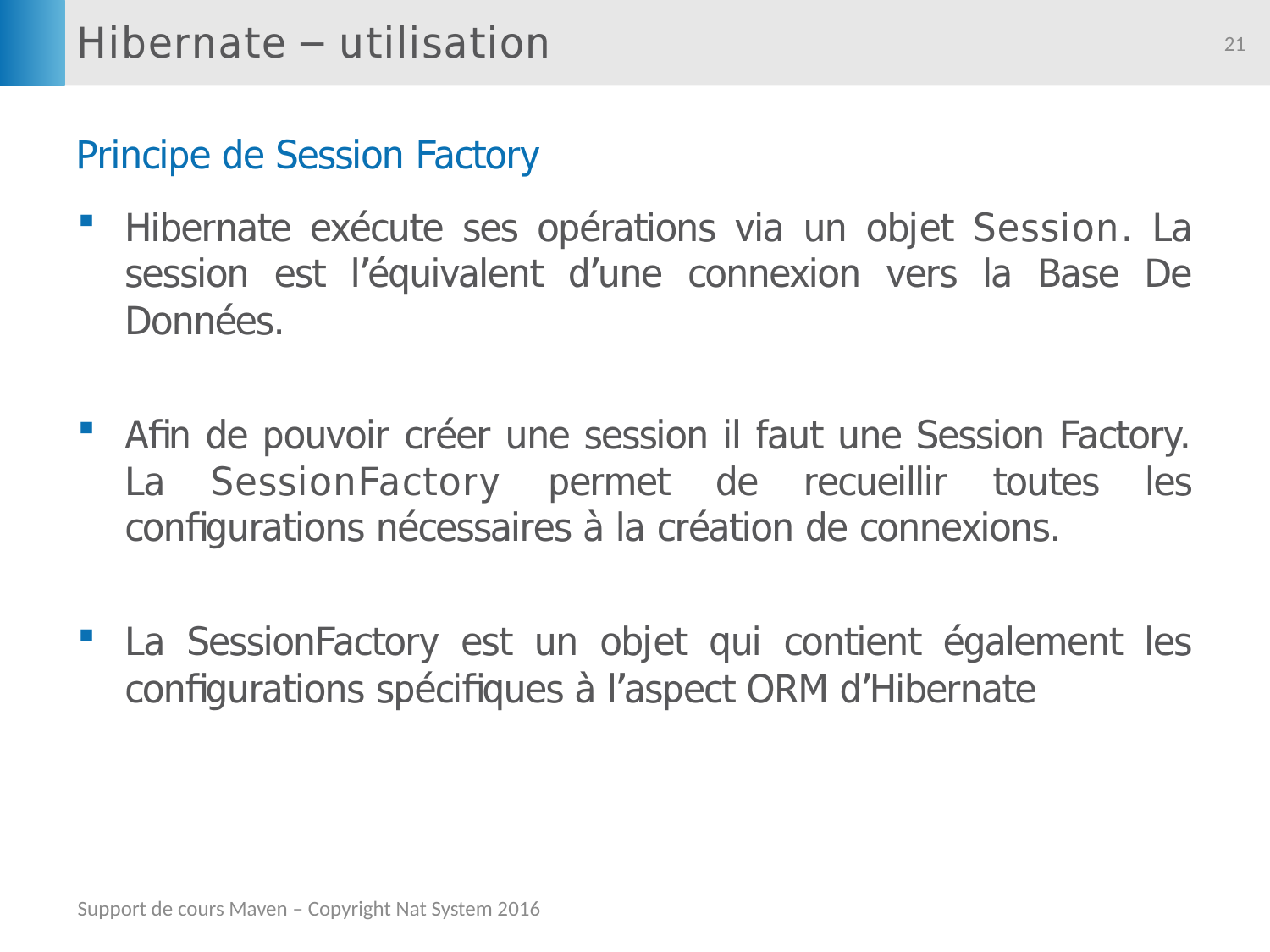

# Hibernate – utilisation
21
Principe de Session Factory
Hibernate exécute ses opérations via un objet Session. La session est l’équivalent d’une connexion vers la Base De Données.

Afin de pouvoir créer une session il faut une Session Factory. La SessionFactory permet de recueillir toutes les configurations nécessaires à la création de connexions.

La SessionFactory est un objet qui contient également les configurations spécifiques à l’aspect ORM d’Hibernate
Support de cours Maven – Copyright Nat System 2016